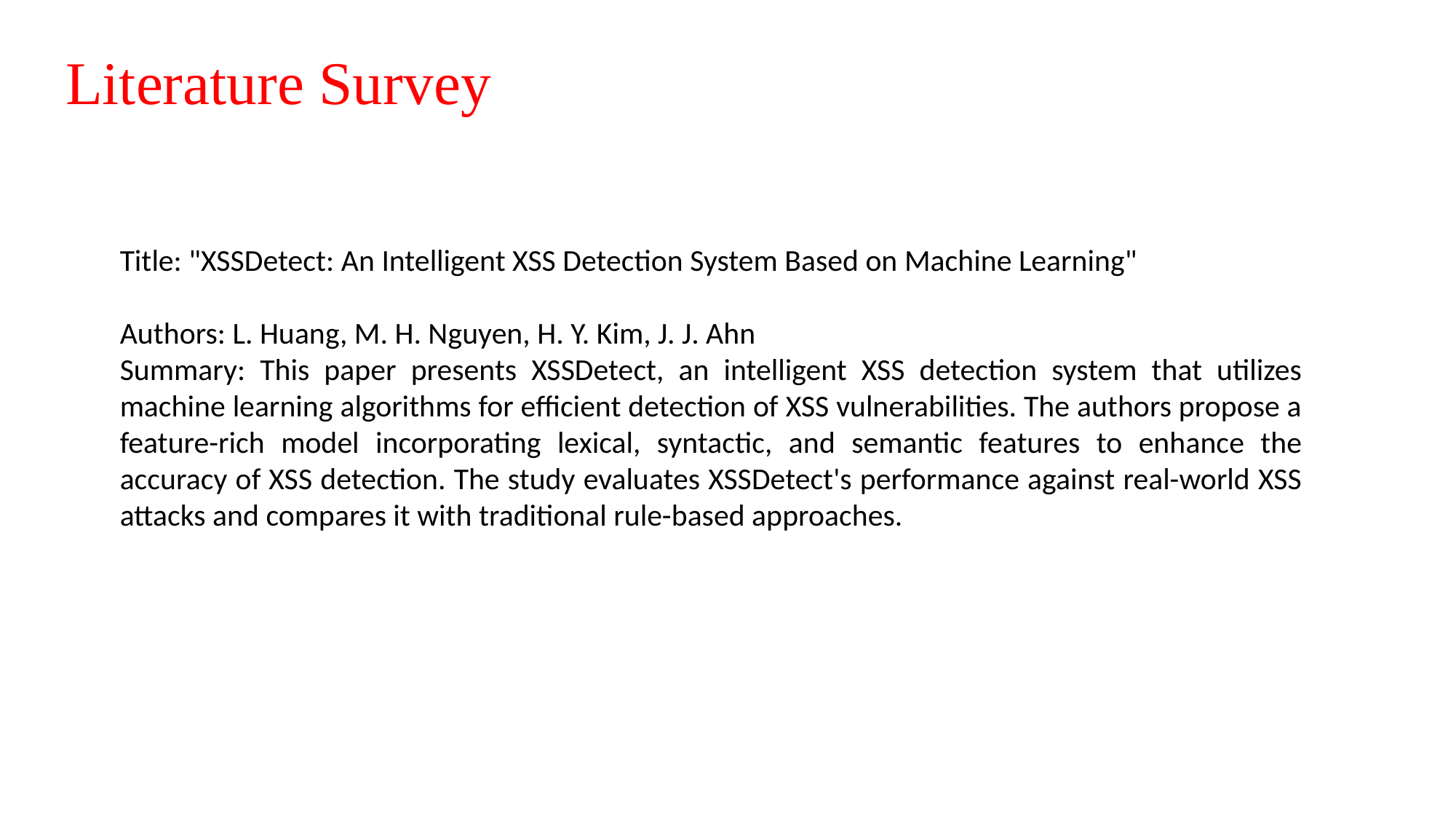

# Literature Survey
Title: "XSSDetect: An Intelligent XSS Detection System Based on Machine Learning"

Authors: L. Huang, M. H. Nguyen, H. Y. Kim, J. J. Ahn
Summary: This paper presents XSSDetect, an intelligent XSS detection system that utilizes machine learning algorithms for efficient detection of XSS vulnerabilities. The authors propose a feature-rich model incorporating lexical, syntactic, and semantic features to enhance the accuracy of XSS detection. The study evaluates XSSDetect's performance against real-world XSS attacks and compares it with traditional rule-based approaches.